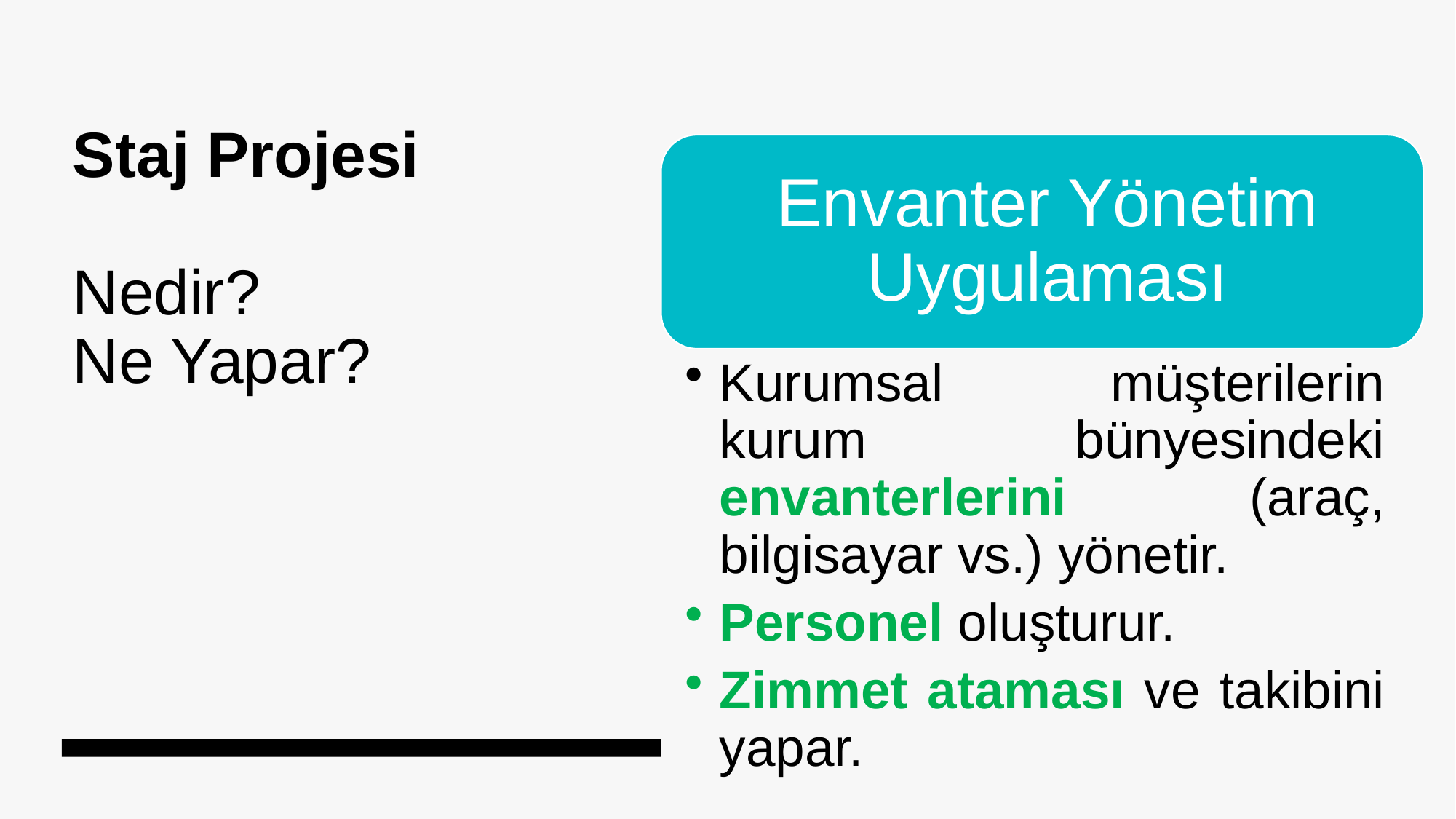

Envanter Yönetim Uygulaması
Kurumsal müşterilerin kurum bünyesindeki envanterlerini (araç, bilgisayar vs.) yönetir.
Personel oluşturur.
Zimmet ataması ve takibini yapar.
# Staj Projesi Nedir? Ne Yapar?